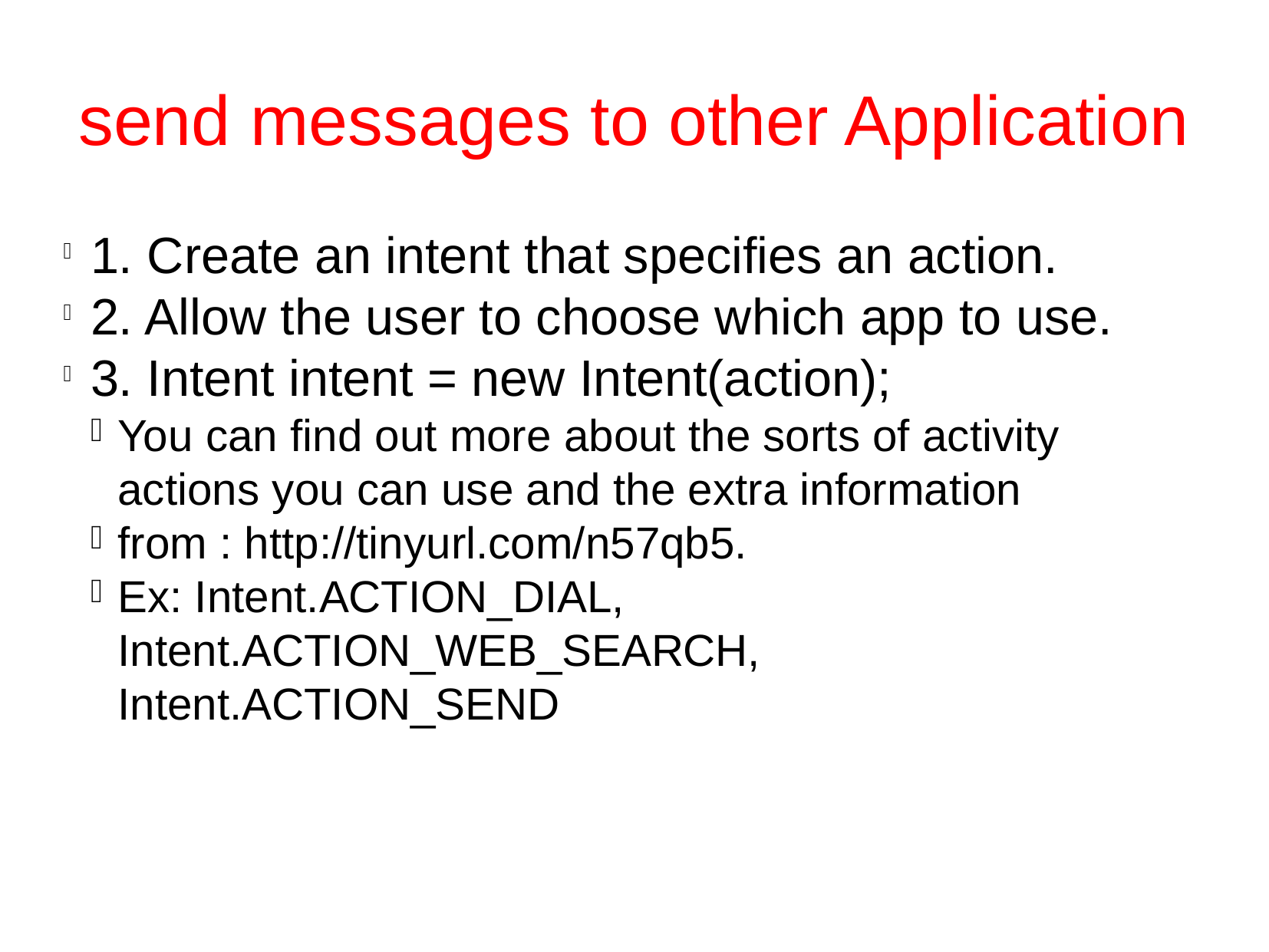

send messages to other Application
1. Create an intent that specifies an action.
2. Allow the user to choose which app to use.
3. Intent intent = new Intent(action);
You can find out more about the sorts of activity actions you can use and the extra information
from : http://tinyurl.com/n57qb5.
Ex: Intent.ACTION_DIAL, Intent.ACTION_WEB_SEARCH, Intent.ACTION_SEND